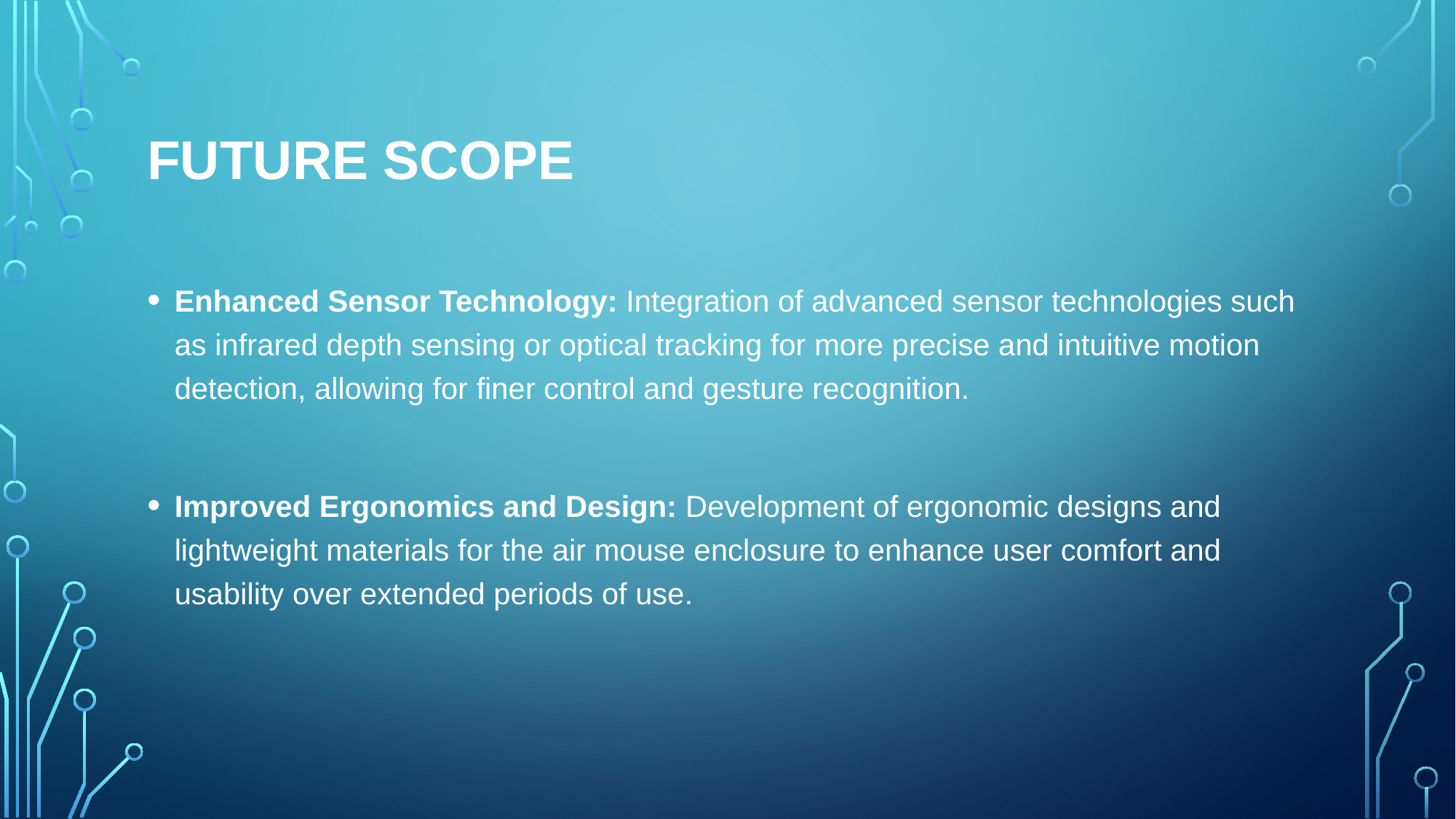

# FUTURE SCOPE
Enhanced Sensor Technology: Integration of advanced sensor technologies such as infrared depth sensing or optical tracking for more precise and intuitive motion detection, allowing for finer control and gesture recognition.

Improved Ergonomics and Design: Development of ergonomic designs and lightweight materials for the air mouse enclosure to enhance user comfort and usability over extended periods of use.